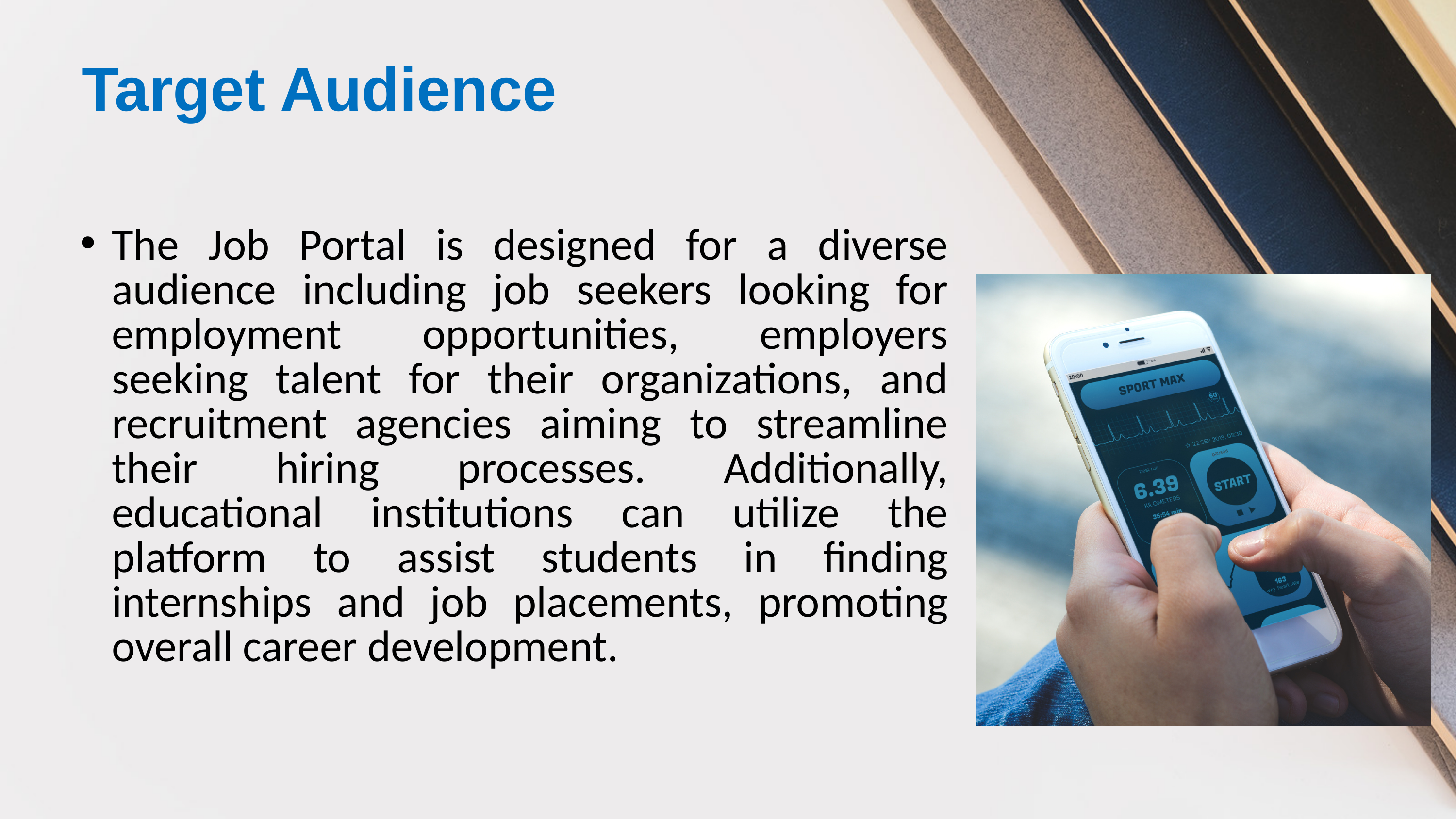

Target Audience

The Job Portal is designed for a diverse audience including job seekers looking for employment opportunities, employers seeking talent for their organizations, and recruitment agencies aiming to streamline their hiring processes. Additionally, educational institutions can utilize the platform to assist students in finding internships and job placements, promoting overall career development.